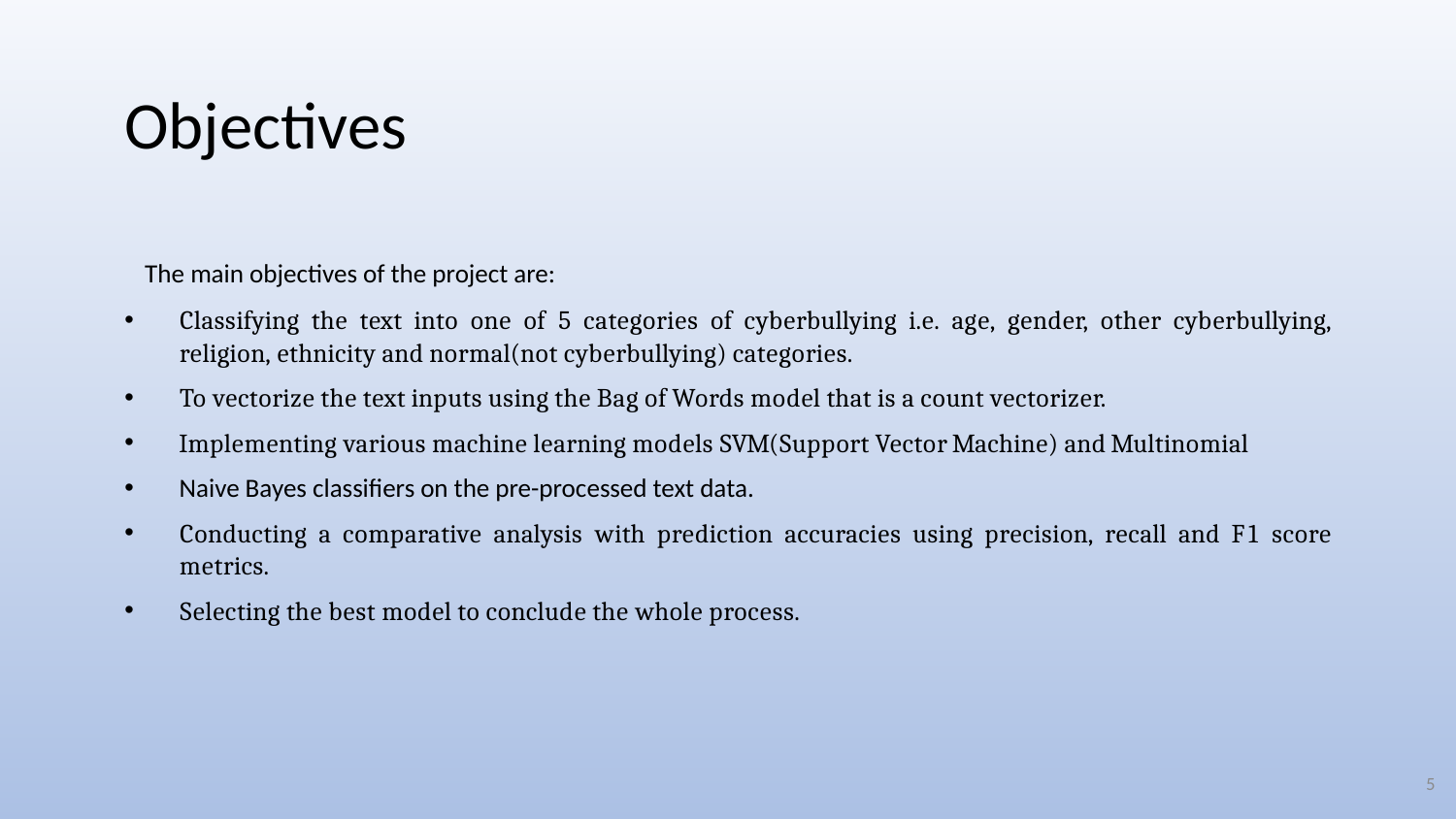

# Objectives
The main objectives of the project are:
Classifying the text into one of 5 categories of cyberbullying i.e. age, gender, other cyberbullying, religion, ethnicity and normal(not cyberbullying) categories.
To vectorize the text inputs using the Bag of Words model that is a count vectorizer.
Implementing various machine learning models SVM(Support Vector Machine) and Multinomial
Naive Bayes classifiers on the pre-processed text data.
Conducting a comparative analysis with prediction accuracies using precision, recall and F1 score metrics.
Selecting the best model to conclude the whole process.

5